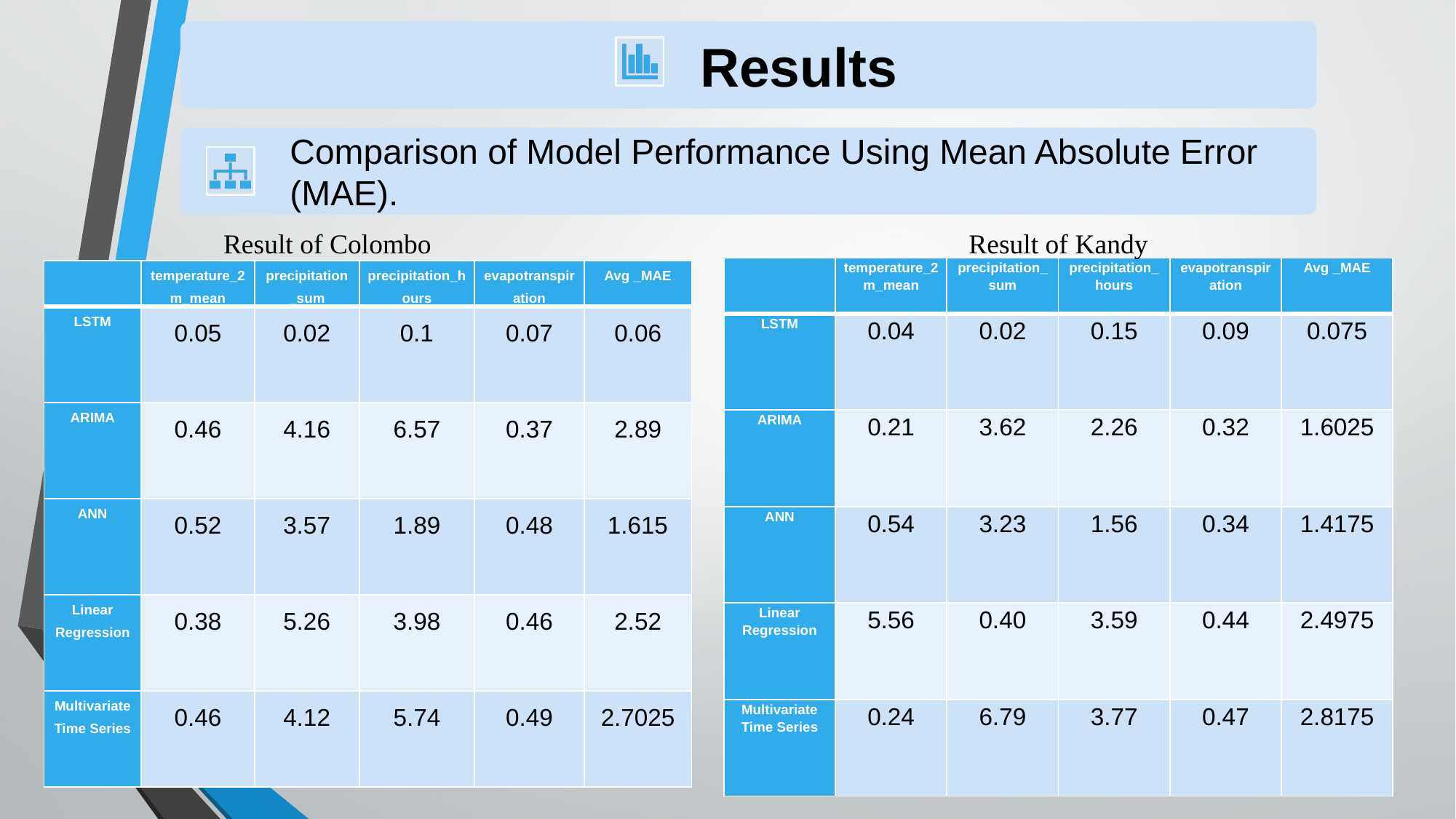

Results
Comparison of Model Performance Using Mean Absolute Error (MAE).
Result of Colombo
Result of Kandy
|  | temperature\_2m\_mean | precipitation\_sum | precipitation\_hours | evapotranspiration | Avg \_MAE |
| --- | --- | --- | --- | --- | --- |
| LSTM | 0.04 | 0.02 | 0.15 | 0.09 | 0.075 |
| ARIMA | 0.21 | 3.62 | 2.26 | 0.32 | 1.6025 |
| ANN | 0.54 | 3.23 | 1.56 | 0.34 | 1.4175 |
| Linear Regression | 5.56 | 0.40 | 3.59 | 0.44 | 2.4975 |
| Multivariate Time Series | 0.24 | 6.79 | 3.77 | 0.47 | 2.8175 |
|  | temperature\_2m\_mean | precipitation\_sum | precipitation\_hours | evapotranspiration | Avg \_MAE |
| --- | --- | --- | --- | --- | --- |
| LSTM | 0.05 | 0.02 | 0.1 | 0.07 | 0.06 |
| ARIMA | 0.46 | 4.16 | 6.57 | 0.37 | 2.89 |
| ANN | 0.52 | 3.57 | 1.89 | 0.48 | 1.615 |
| Linear Regression | 0.38 | 5.26 | 3.98 | 0.46 | 2.52 |
| Multivariate Time Series | 0.46 | 4.12 | 5.74 | 0.49 | 2.7025 |